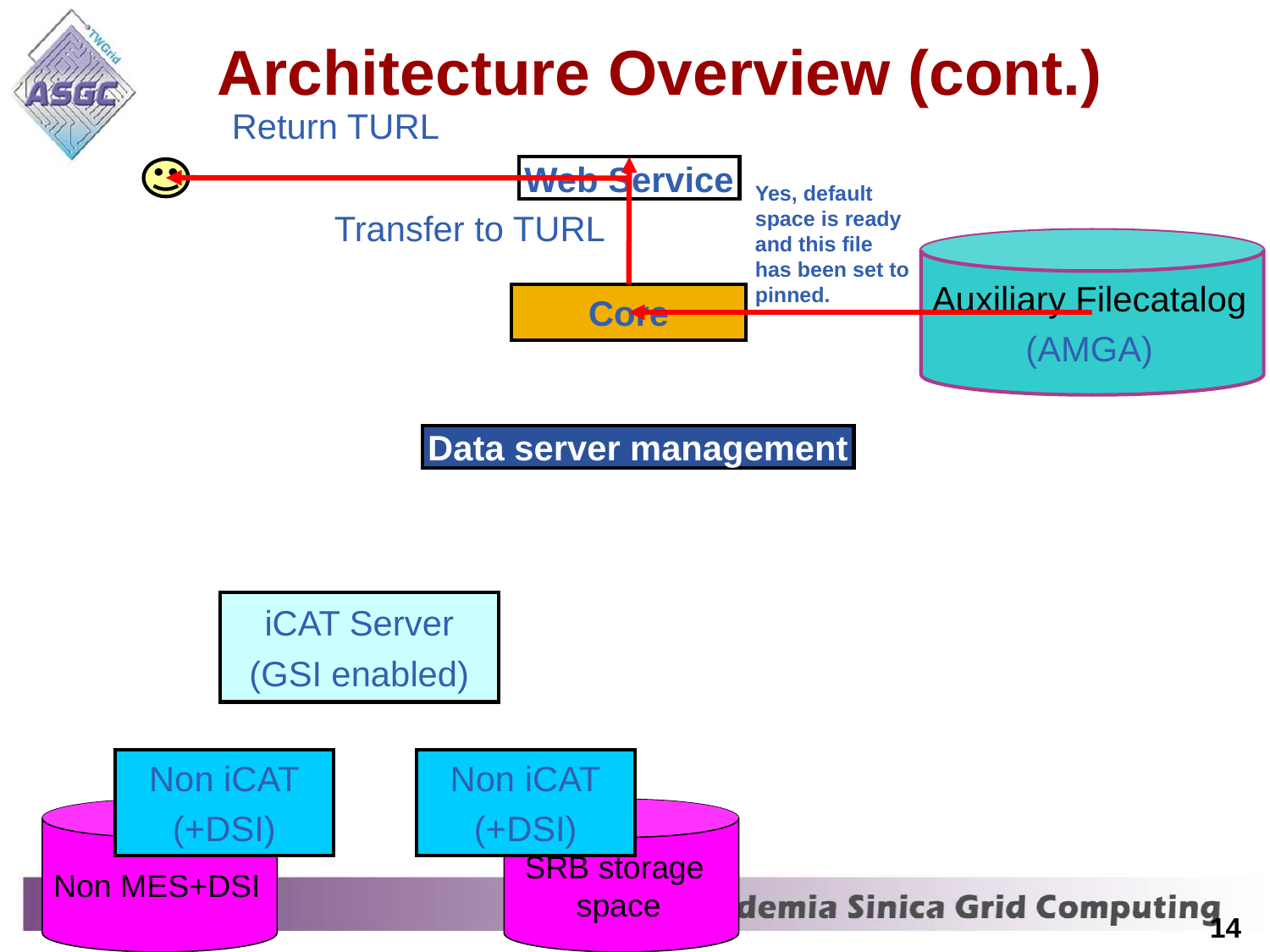

# Architecture Overview (cont.)
| Enabling Grids for E-sciencE |
| --- |
Return TURL
Web Service

Yes, default space is ready and this file has been set to pinned.
Transfer to TURL

Auxiliary Filecatalog
(AMGA)
Core
Data server management

iCAT Server
(GSI enabled)
Non iCAT
(+DSI)
Non iCAT
(+DSI)
Non MES
Non MES

Non MES+DSI

SRB storage
space
14